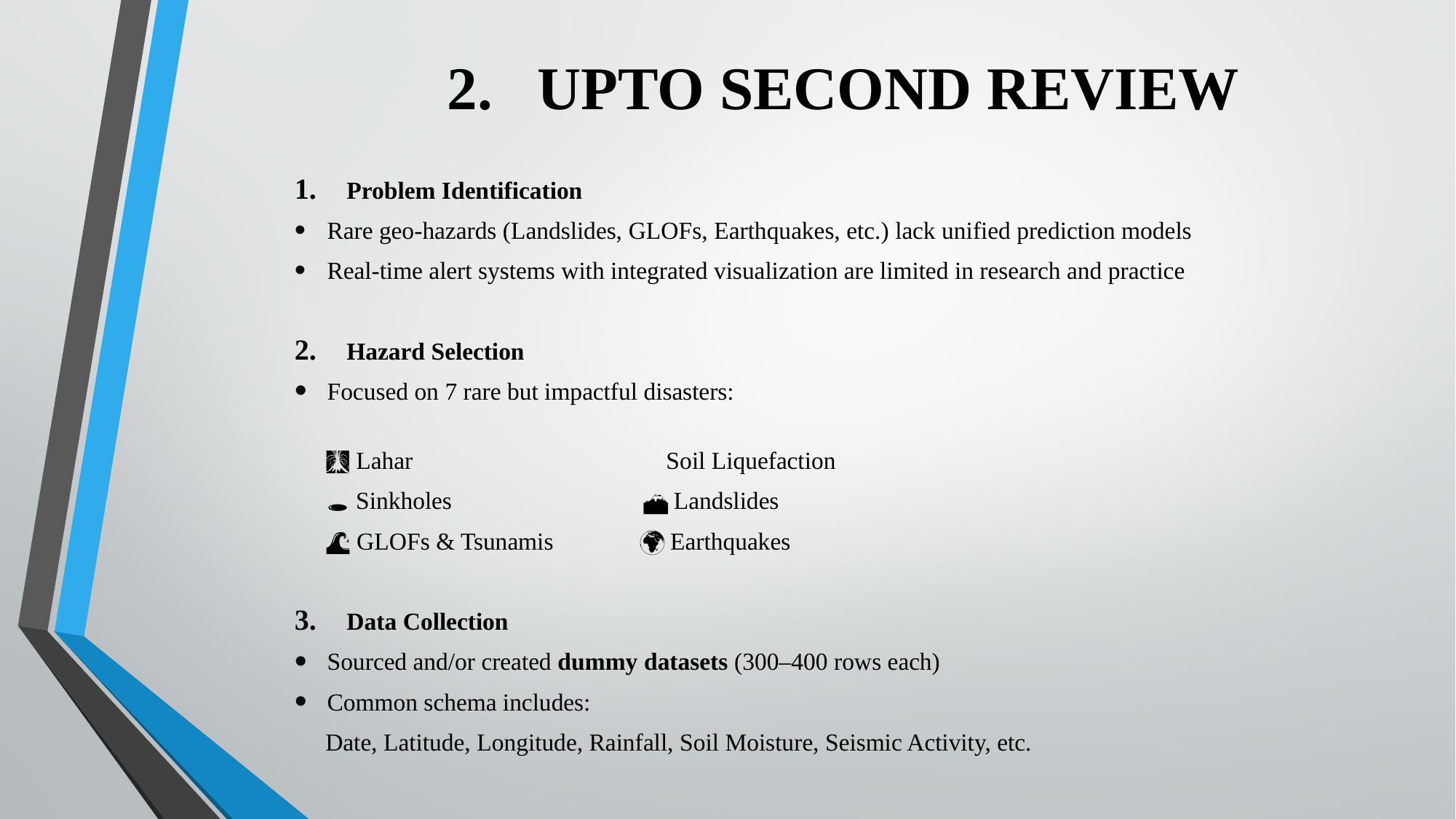

# 2.   UPTO SECOND REVIEW
Problem Identification
Rare geo-hazards (Landslides, GLOFs, Earthquakes, etc.) lack unified prediction models
Real-time alert systems with integrated visualization are limited in research and practice

Hazard Selection
Focused on 7 rare but impactful disasters:
     🌋 Lahar                                     🧱 Soil Liquefaction
     🕳️ Sinkholes                               🏔️ Landslides
     🌊 GLOFs & Tsunamis              🌍 Earthquakes

Data Collection
Sourced and/or created dummy datasets (300–400 rows each)
Common schema includes:
     Date, Latitude, Longitude, Rainfall, Soil Moisture, Seismic Activity, etc.